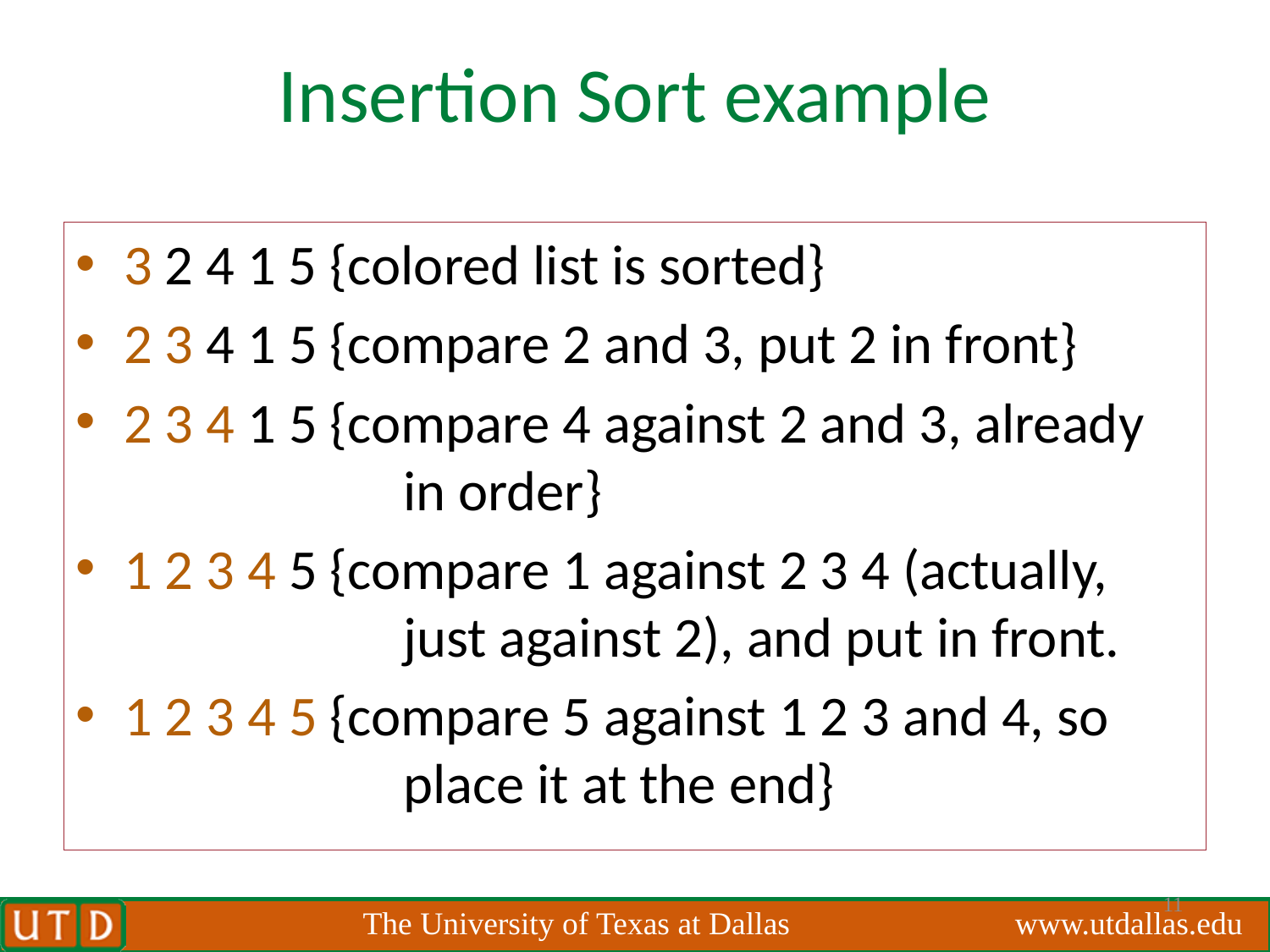

# Insertion Sort example
3 2 4 1 5 {colored list is sorted}
2 3 4 1 5 {compare 2 and 3, put 2 in front}
2 3 4 1 5 {compare 4 against 2 and 3, already
		  in order}
1 2 3 4 5 {compare 1 against 2 3 4 (actually,
		  just against 2), and put in front.
1 2 3 4 5 {compare 5 against 1 2 3 and 4, so
		  place it at the end}

11